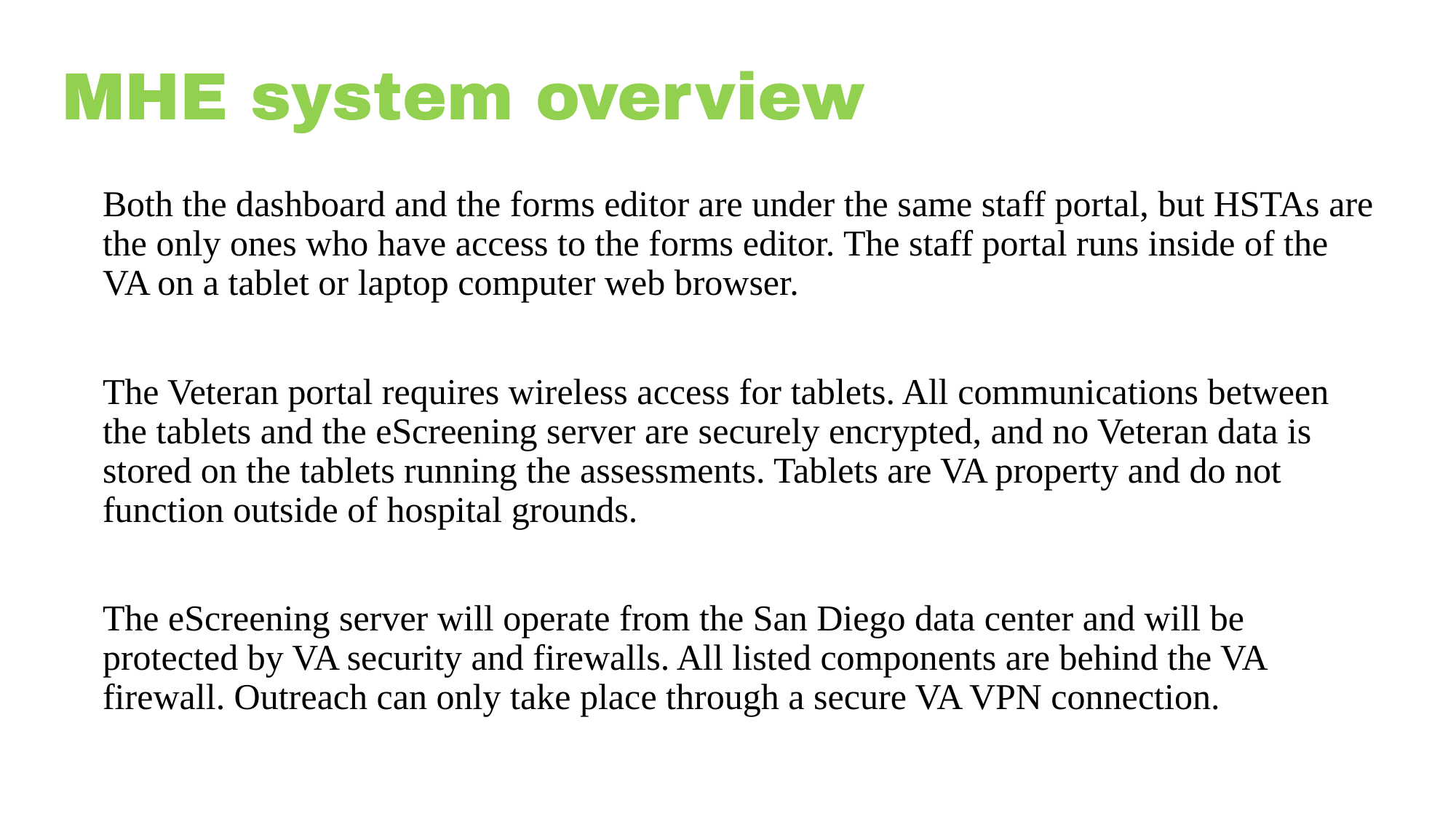

# MHE system overview
Both the dashboard and the forms editor are under the same staff portal, but HSTAs are the only ones who have access to the forms editor. The staff portal runs inside of the VA on a tablet or laptop computer web browser.

The Veteran portal requires wireless access for tablets. All communications between the tablets and the eScreening server are securely encrypted, and no Veteran data is stored on the tablets running the assessments. Tablets are VA property and do not function outside of hospital grounds.

The eScreening server will operate from the San Diego data center and will be protected by VA security and firewalls. All listed components are behind the VA firewall. Outreach can only take place through a secure VA VPN connection.